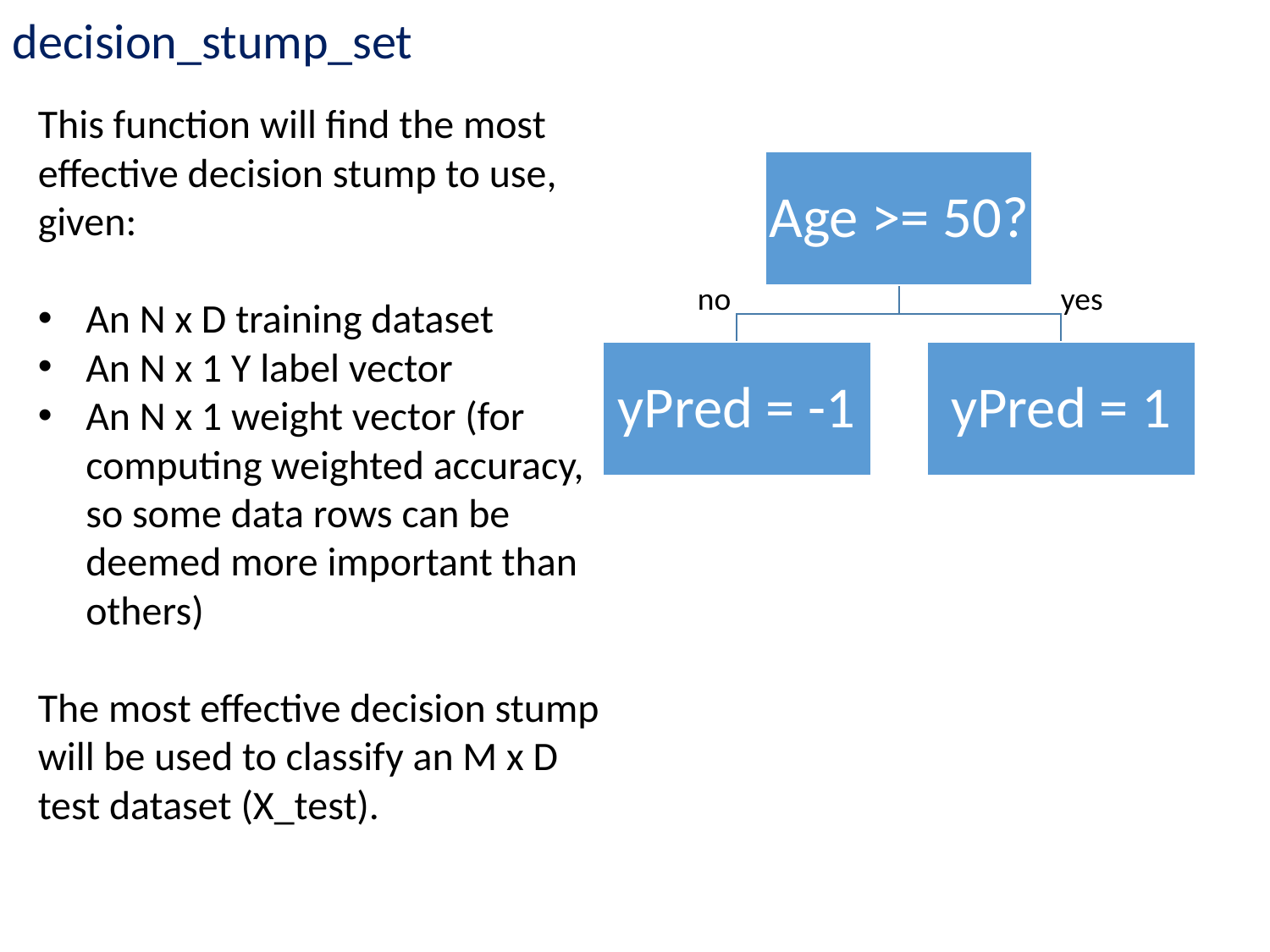

decision_stump_set
This function will find the most effective decision stump to use, given:

An N x D training dataset
An N x 1 Y label vector
An N x 1 weight vector (for computing weighted accuracy, so some data rows can be deemed more important than others)

The most effective decision stump will be used to classify an M x D test dataset (X_test).
Age >= 50?
yPred = -1
yPred = 1
no
yes